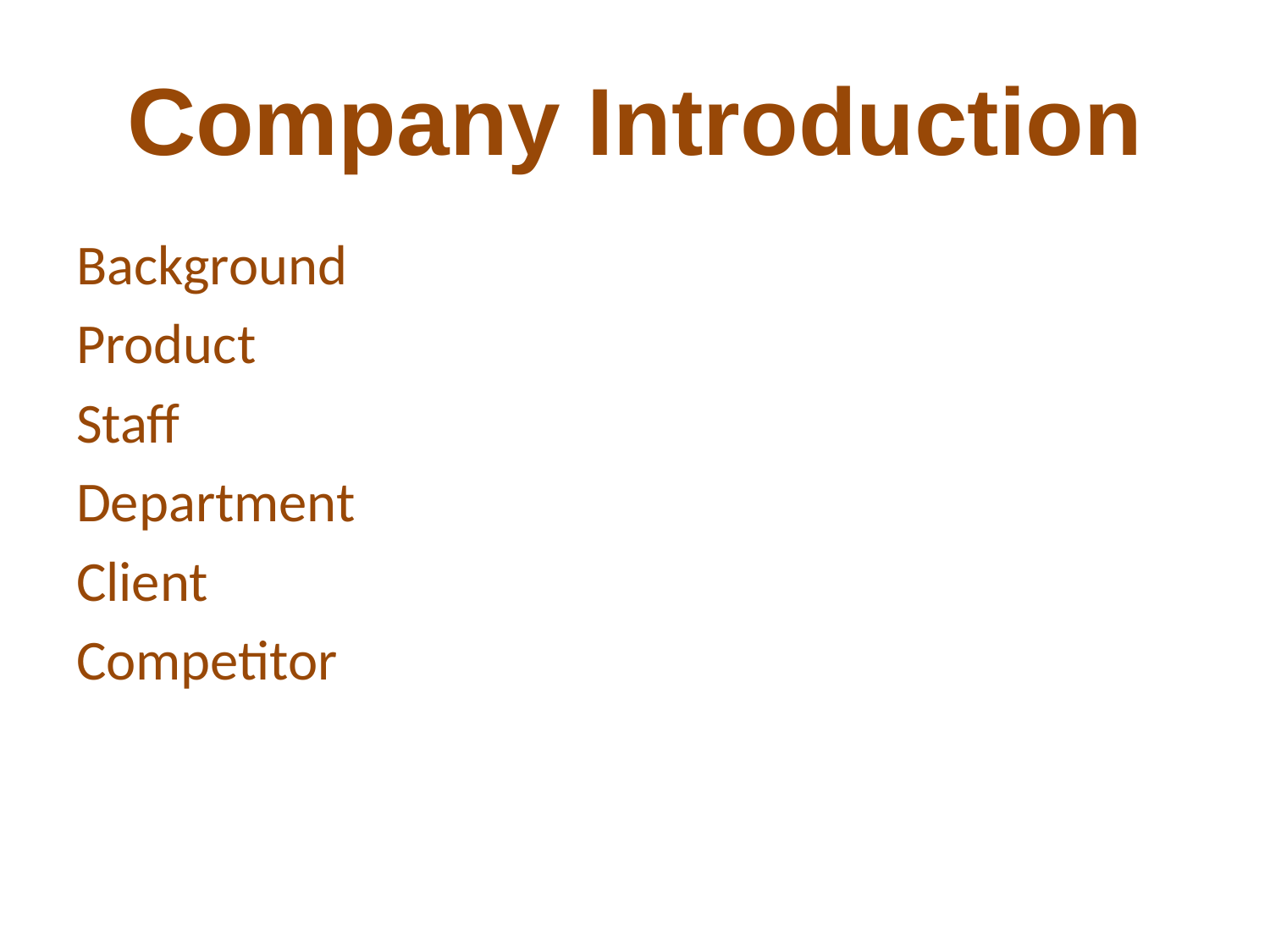

# Company Introduction
Background
Product
Staff
Department
Client
Competitor